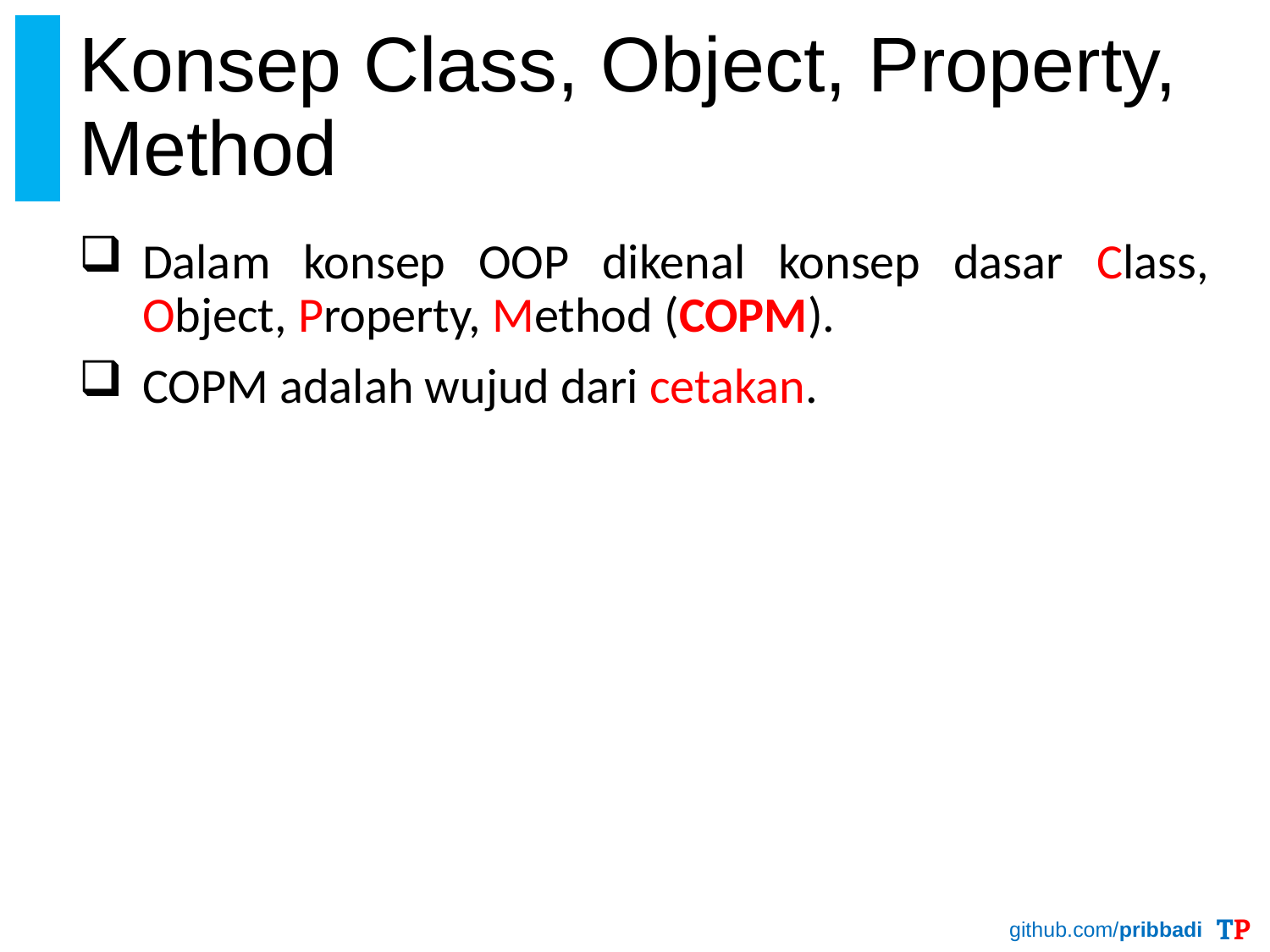

# Konsep Class, Object, Property, Method
Dalam konsep OOP dikenal konsep dasar Class, Object, Property, Method (COPM).
COPM adalah wujud dari cetakan.